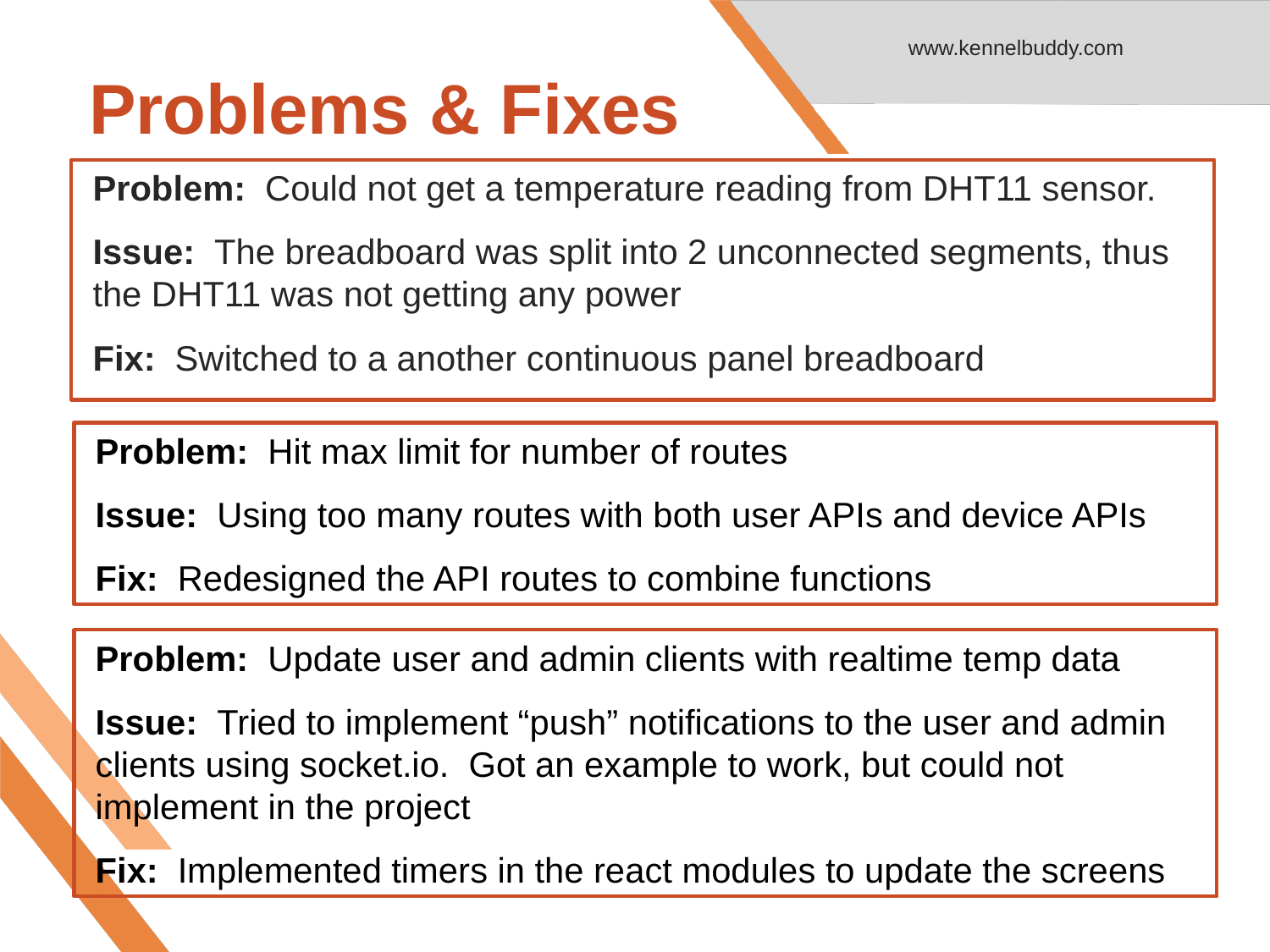

www.kennelbuddy.com
# Problems & Fixes
Problem:  Could not get a temperature reading from DHT11 sensor.
Issue:  The breadboard was split into 2 unconnected segments, thus the DHT11 was not getting any power
Fix:  Switched to a another continuous panel breadboard
Problem:  Hit max limit for number of routes
Issue:  Using too many routes with both user APIs and device APIs
Fix:  Redesigned the API routes to combine functions
Problem:  Update user and admin clients with realtime temp data
Issue:  Tried to implement “push” notifications to the user and admin clients using socket.io.  Got an example to work, but could not implement in the project
Fix:  Implemented timers in the react modules to update the screens